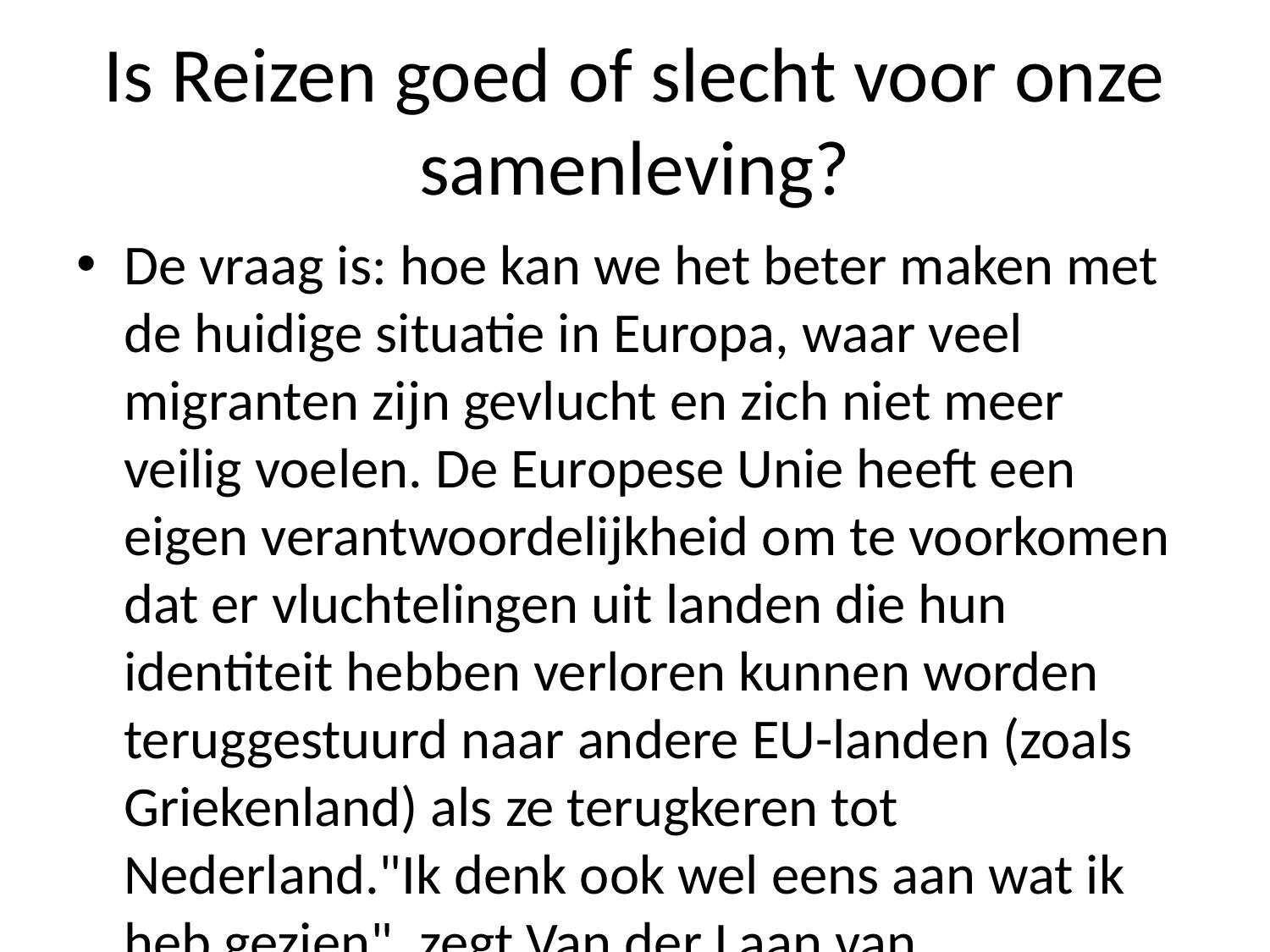

# Is Reizen goed of slecht voor onze samenleving?
De vraag is: hoe kan we het beter maken met de huidige situatie in Europa, waar veel migranten zijn gevlucht en zich niet meer veilig voelen. De Europese Unie heeft een eigen verantwoordelijkheid om te voorkomen dat er vluchtelingen uit landen die hun identiteit hebben verloren kunnen worden teruggestuurd naar andere EU-landen (zoals Griekenland) als ze terugkeren tot Nederland."Ik denk ook wel eens aan wat ik heb gezien", zegt Van der Laan van Buitenlandse Zaken op NPO Radio 1 over migratiebeleid bij haar aantreden na ruim twee jaar ministerschap onder Rutte III".We moeten ons afvragen waarom mensen zo'n grote groep willen laten integreren zonder al enige ervaring meegroeien," aldus burgemeester Eberhard Diepman namens VluchtelingenWerk Amsterdam tegen NUjij maandagmiddag tijdens Nieuwsuur . "Het gaat erom wie je bent - bijvoorbeeld door zelfreflectie vanuit Turkije óf via Duitsland.""Als iemand hier komt wonen dan moet hij daar eerst maar even wennen omdat wij nu eenmaal geen asielaanvraag hoeven indienen; anders